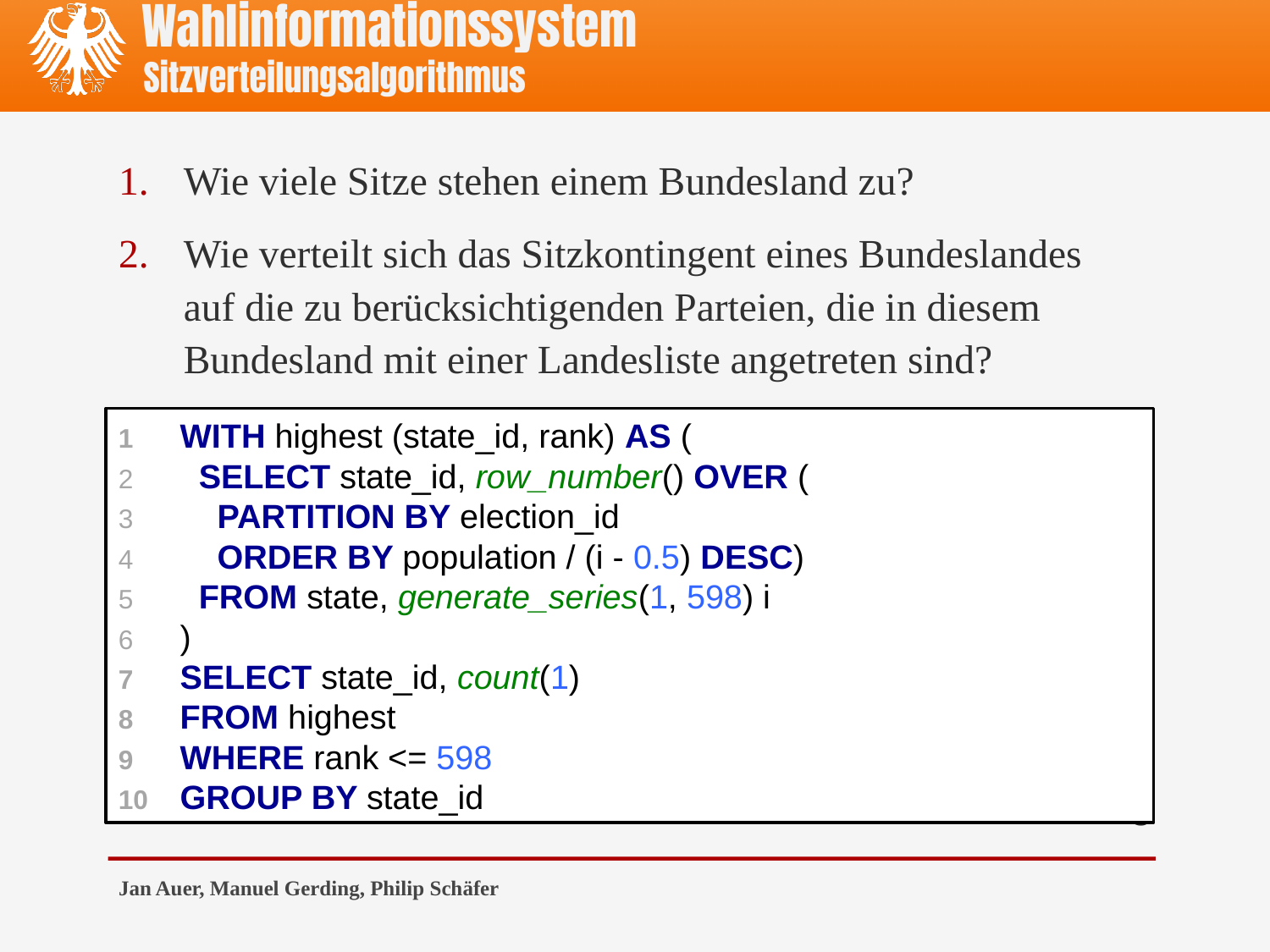

Sitzverteilungsalgorithmus
Wie viele Sitze stehen einem Bundesland zu?
Wie verteilt sich das Sitzkontingent eines Bundeslandes auf die zu berücksichtigenden Parteien, die in diesem Bundesland mit einer Landesliste angetreten sind?
Wie viele Sitze bekommt eine Partei nachdem Schritt 1 und 2 durchgeführt wurden?
Wie viele Sitze müsste der Bundestag dann insgesamt haben, damit alle Parteien auch die für sie ermittelte Mindestsitzzahl erhalten?
Wie viele Sitze einer Partei entfallen auf ihre Landeslisten?
WITH highest (state_id, rank) AS (
  SELECT state_id, row_number() OVER (
    PARTITION BY election_id
    ORDER BY population / (i - 0.5) DESC)
  FROM state, generate_series(1, 598) i
)
SELECT state_id, count(1)
FROM highest
WHERE rank <= 598
GROUP BY state_id
5
Jan Auer, Manuel Gerding, Philip Schäfer